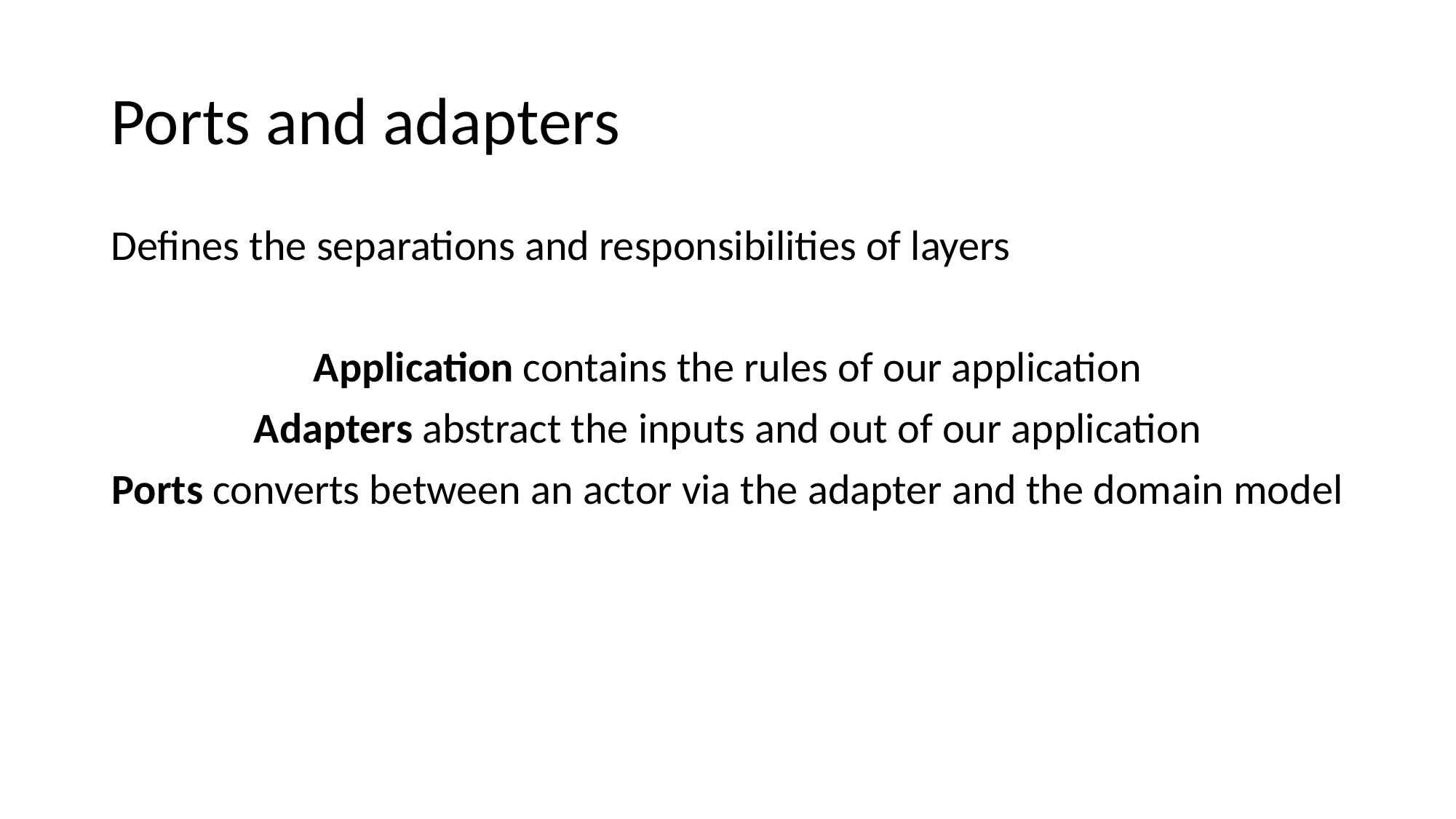

# Ports and adapters
Defines the separations and responsibilities of layers

Application contains the rules of our application
Adapters abstract the inputs and out of our application
Ports converts between an actor via the adapter and the domain model